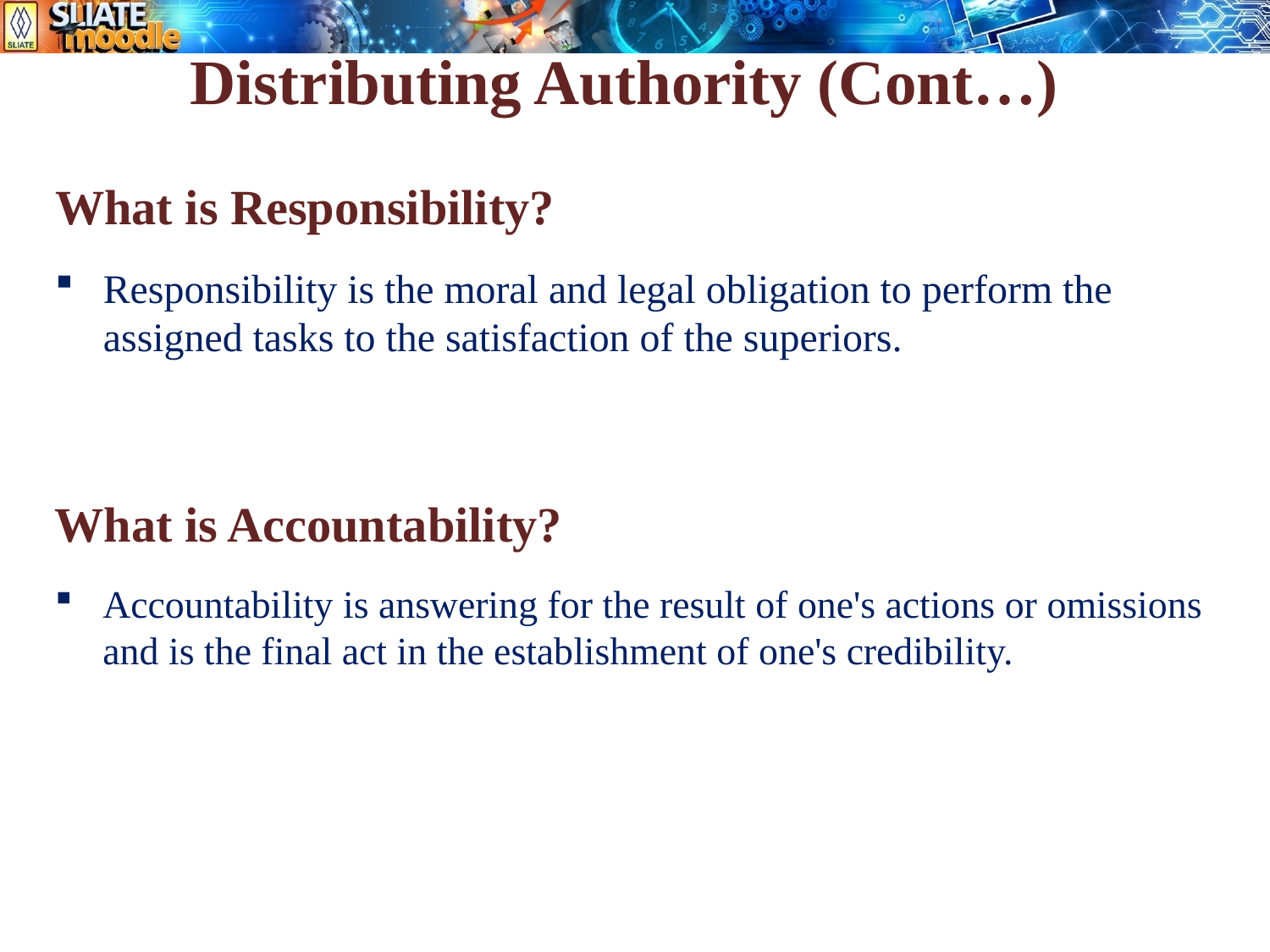

# Distributing Authority (Cont…)
What is Responsibility?

Responsibility is the moral and legal obligation to perform the assigned tasks to the satisfaction of the superiors.

What is Accountability?

Accountability is answering for the result of one's actions or omissions and is the final act in the establishment of one's credibility.